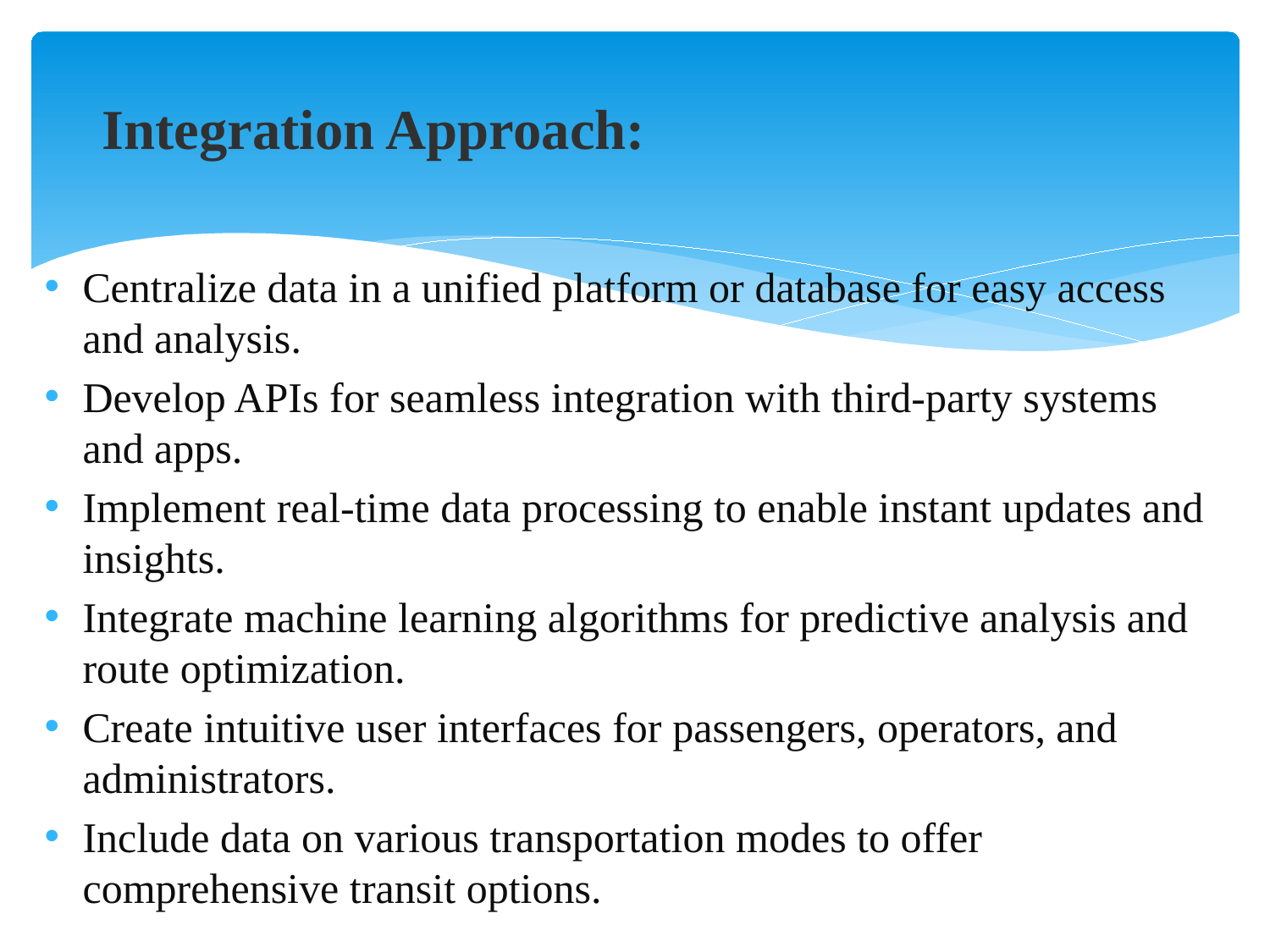

# Integration Approach:
Centralize data in a unified platform or database for easy access and analysis.
Develop APIs for seamless integration with third-party systems and apps.
Implement real-time data processing to enable instant updates and insights.
Integrate machine learning algorithms for predictive analysis and route optimization.
Create intuitive user interfaces for passengers, operators, and administrators.
Include data on various transportation modes to offer comprehensive transit options.